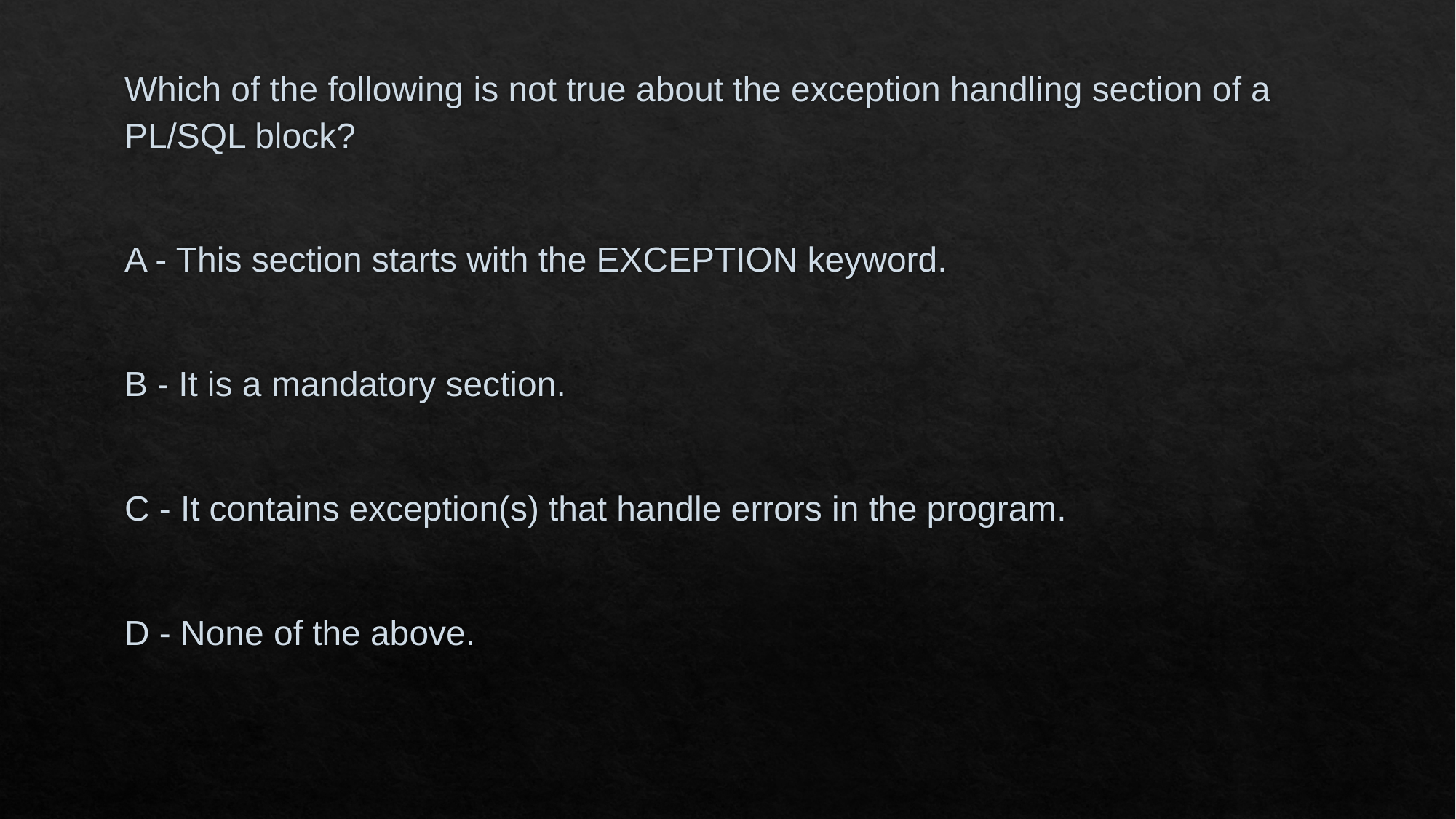

Which of the following is not true about the exception handling section of a PL/SQL block?

A - This section starts with the EXCEPTION keyword.

B - It is a mandatory section.

C - It contains exception(s) that handle errors in the program.

D - None of the above.